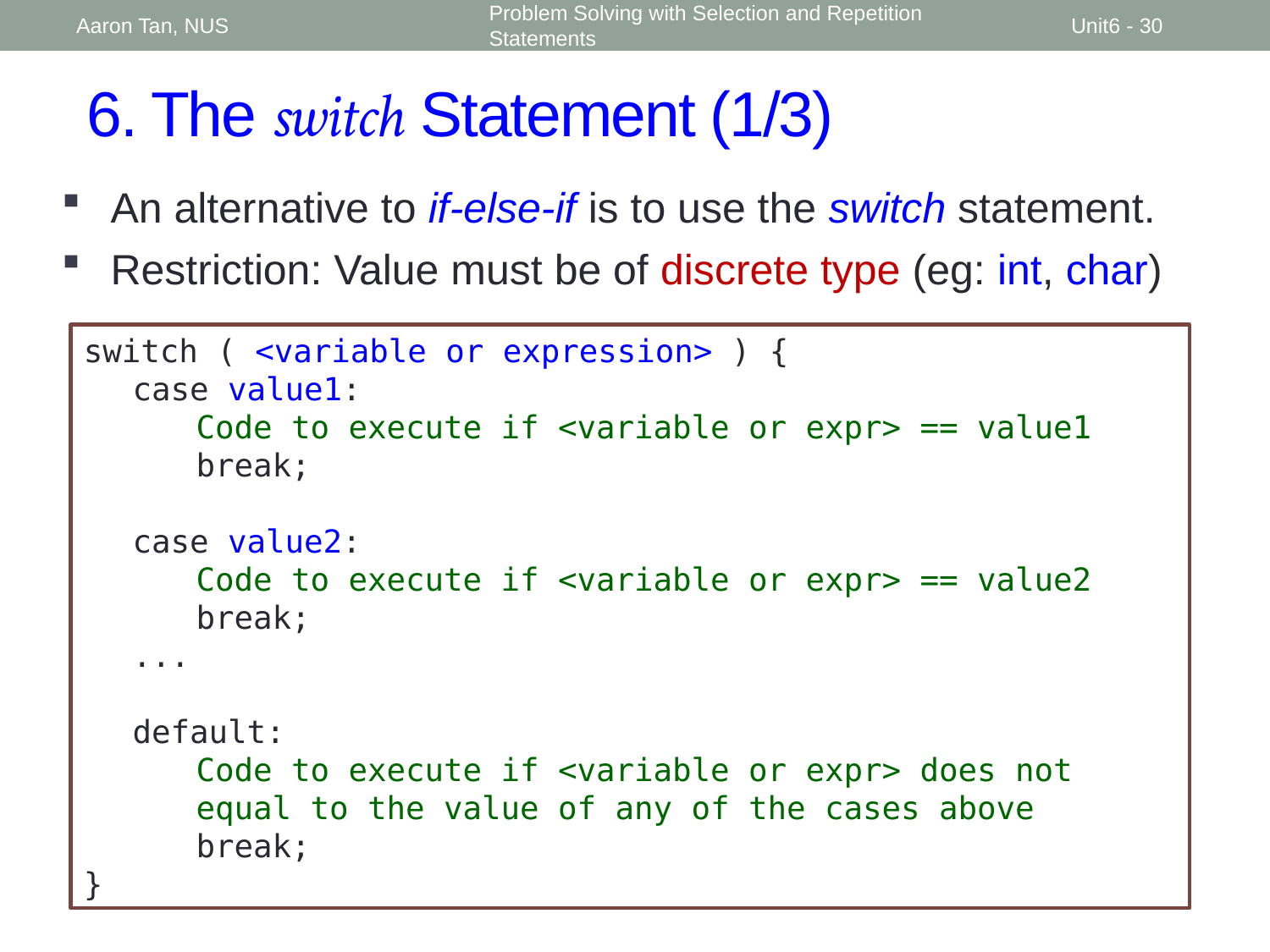

Aaron Tan, NUS
Problem Solving with Selection and Repetition Statements
Unit6 - 30
# 6. The switch Statement (1/3)
An alternative to if-else-if is to use the switch statement.
Restriction: Value must be of discrete type (eg: int, char)
switch ( <variable or expression> ) {
	case value1:
		Code to execute if <variable or expr> == value1
		break;

	case value2:
		Code to execute if <variable or expr> == value2
		break;
	...

	default:
		Code to execute if <variable or expr> does not
		equal to the value of any of the cases above
		break;
}